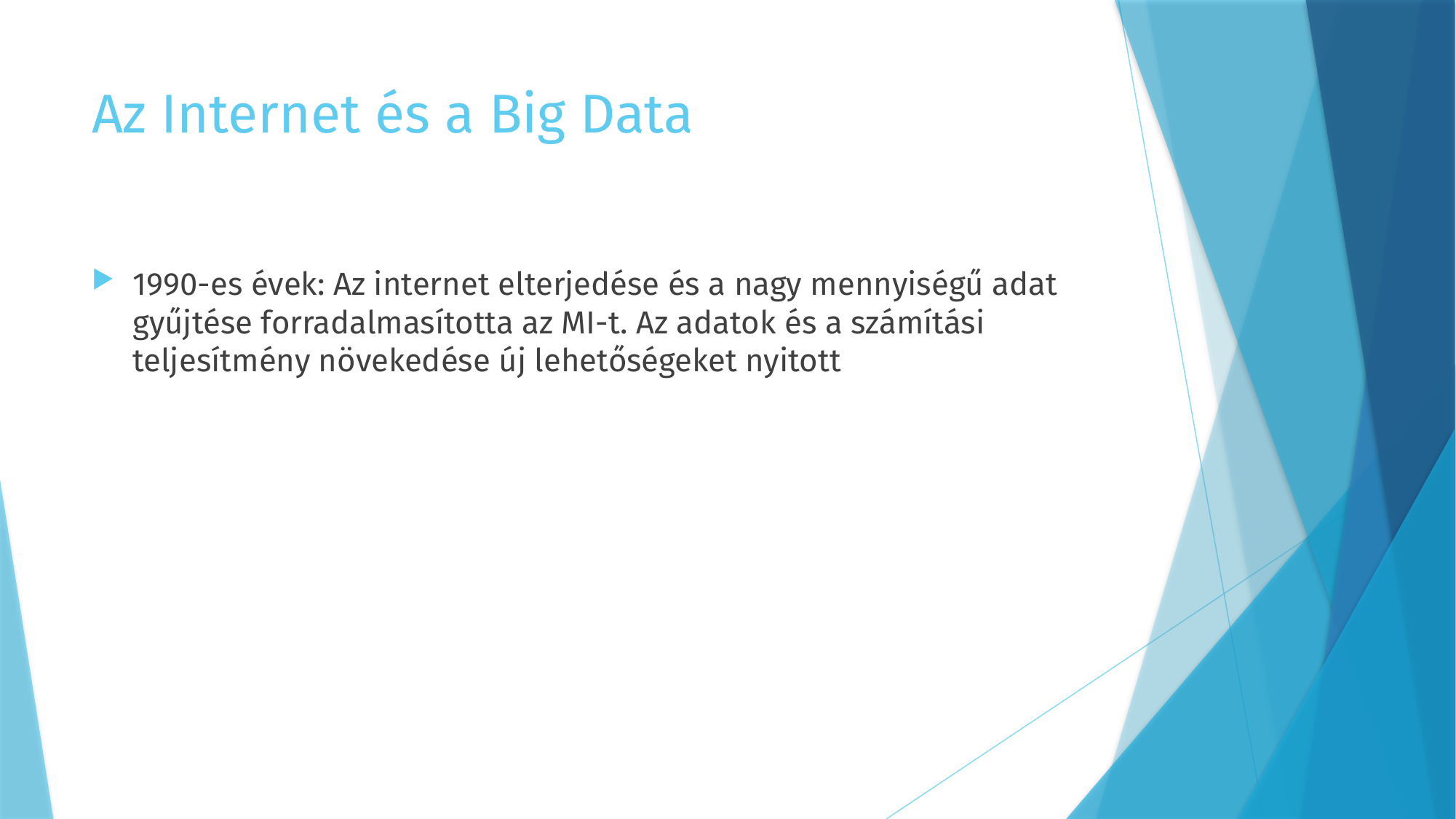

# Az Internet és a Big Data
1990-es évek: Az internet elterjedése és a nagy mennyiségű adat gyűjtése forradalmasította az MI-t. Az adatok és a számítási teljesítmény növekedése új lehetőségeket nyitott